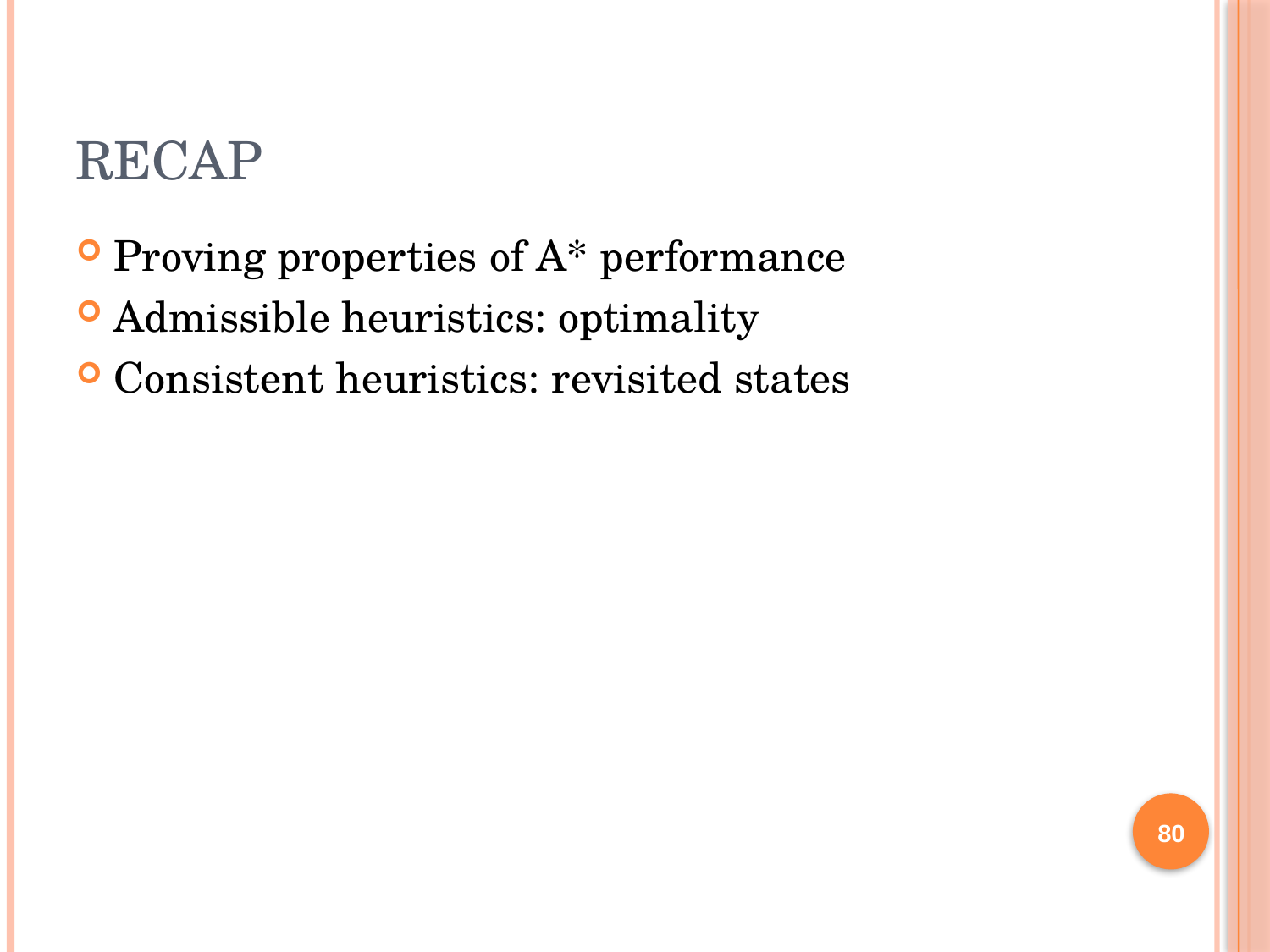

# Recap
Proving properties of A* performance
Admissible heuristics: optimality
Consistent heuristics: revisited states
80